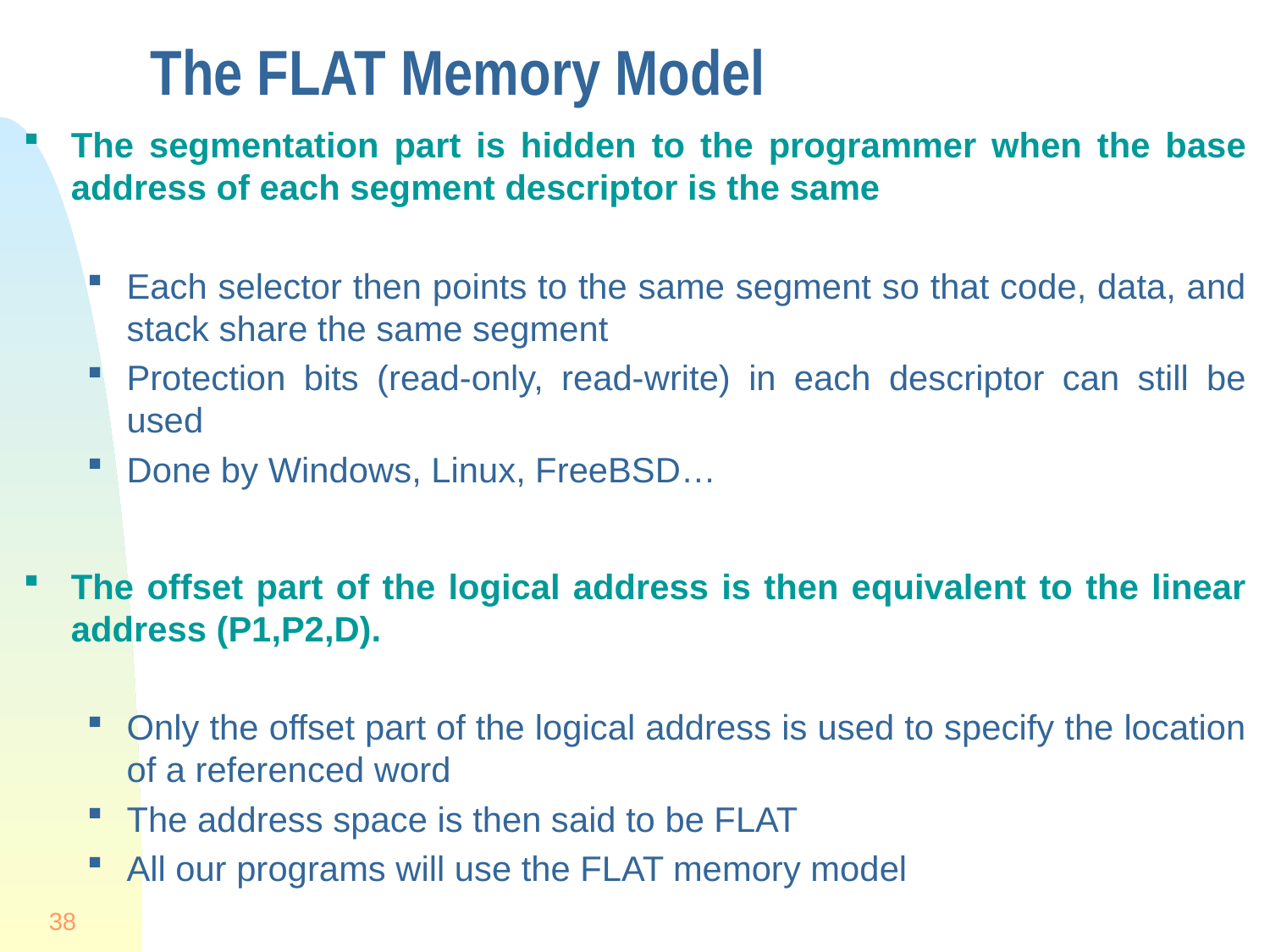

# The FLAT Memory Model
The segmentation part is hidden to the programmer when the base address of each segment descriptor is the same

Each selector then points to the same segment so that code, data, and stack share the same segment
Protection bits (read-only, read-write) in each descriptor can still be used
Done by Windows, Linux, FreeBSD…

The offset part of the logical address is then equivalent to the linear address (P1,P2,D).

Only the offset part of the logical address is used to specify the location of a referenced word
The address space is then said to be FLAT
All our programs will use the FLAT memory model
38